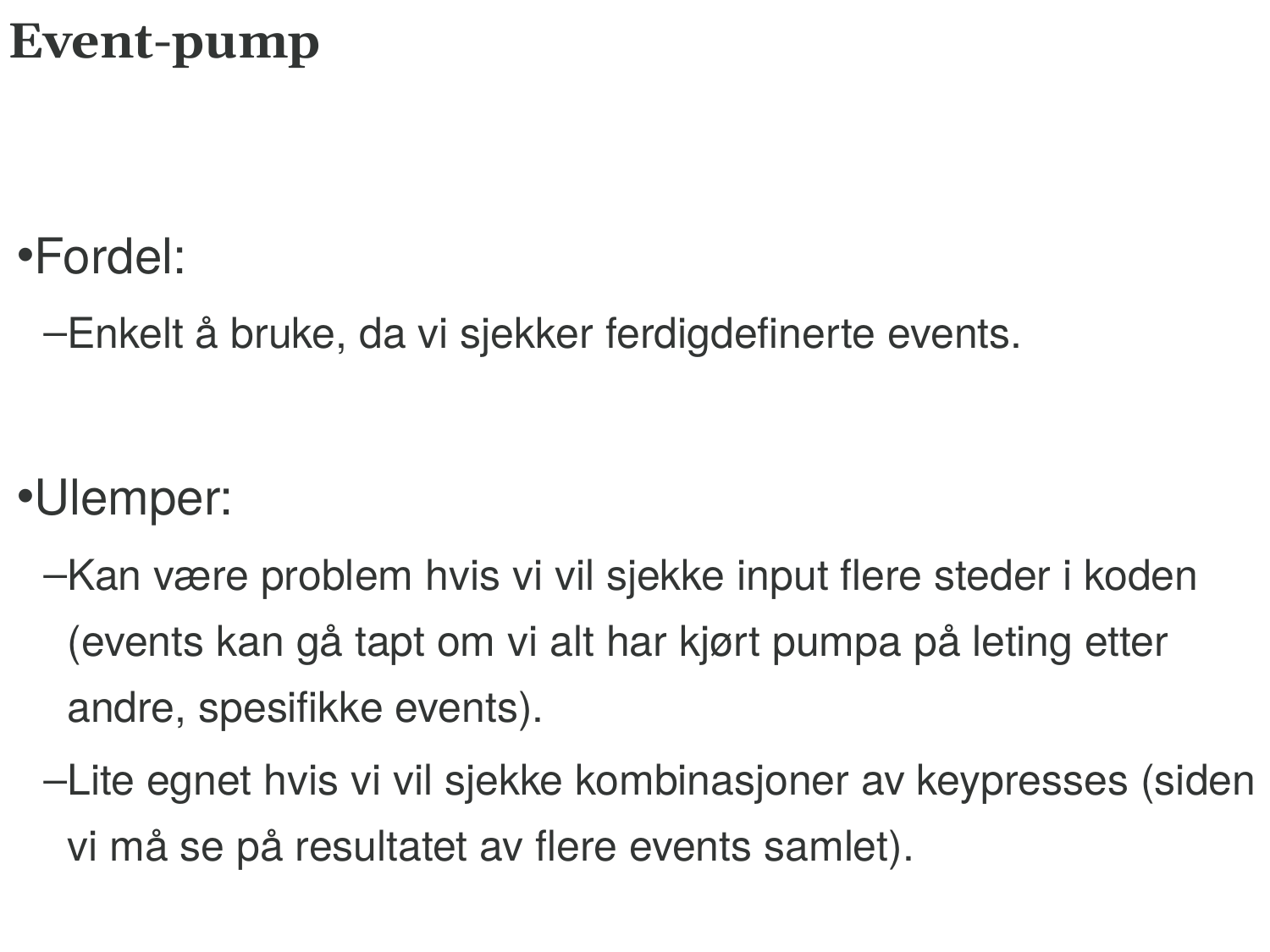

# Event-pump
Fordel:
Enkelt å bruke, da vi sjekker ferdigdefinerte events.

Ulemper:
Kan være problem hvis vi vil sjekke input flere steder i koden (events kan gå tapt om vi alt har kjørt pumpa på leting etter andre, spesifikke events).
Lite egnet hvis vi vil sjekke kombinasjoner av keypresses (siden vi må se på resultatet av flere events samlet).